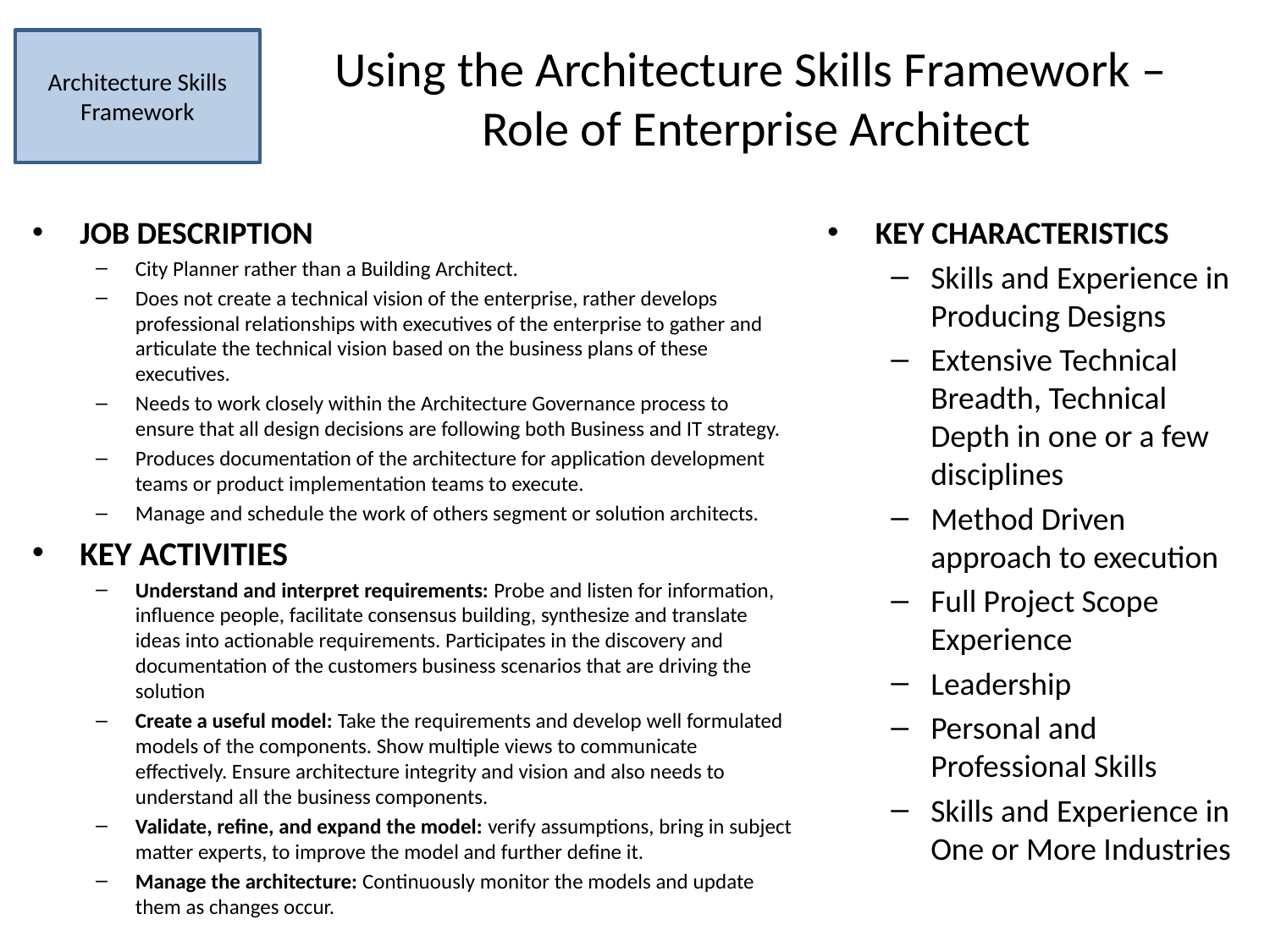

# Using the Architecture Skills Framework – Role of Enterprise Architect
Architecture Skills Framework
JOB DESCRIPTION
City Planner rather than a Building Architect.
Does not create a technical vision of the enterprise, rather develops professional relationships with executives of the enterprise to gather and articulate the technical vision based on the business plans of these executives.
Needs to work closely within the Architecture Governance process to ensure that all design decisions are following both Business and IT strategy.
Produces documentation of the architecture for application development teams or product implementation teams to execute.
Manage and schedule the work of others segment or solution architects.
KEY ACTIVITIES
Understand and interpret requirements: Probe and listen for information, influence people, facilitate consensus building, synthesize and translate ideas into actionable requirements. Participates in the discovery and documentation of the customers business scenarios that are driving the solution
Create a useful model: Take the requirements and develop well formulated models of the components. Show multiple views to communicate effectively. Ensure architecture integrity and vision and also needs to understand all the business components.
Validate, refine, and expand the model: verify assumptions, bring in subject matter experts, to improve the model and further define it.
Manage the architecture: Continuously monitor the models and update them as changes occur.

KEY CHARACTERISTICS
Skills and Experience in Producing Designs
Extensive Technical Breadth, Technical Depth in one or a few disciplines
Method Driven approach to execution
Full Project Scope Experience
Leadership
Personal and Professional Skills
Skills and Experience in One or More Industries